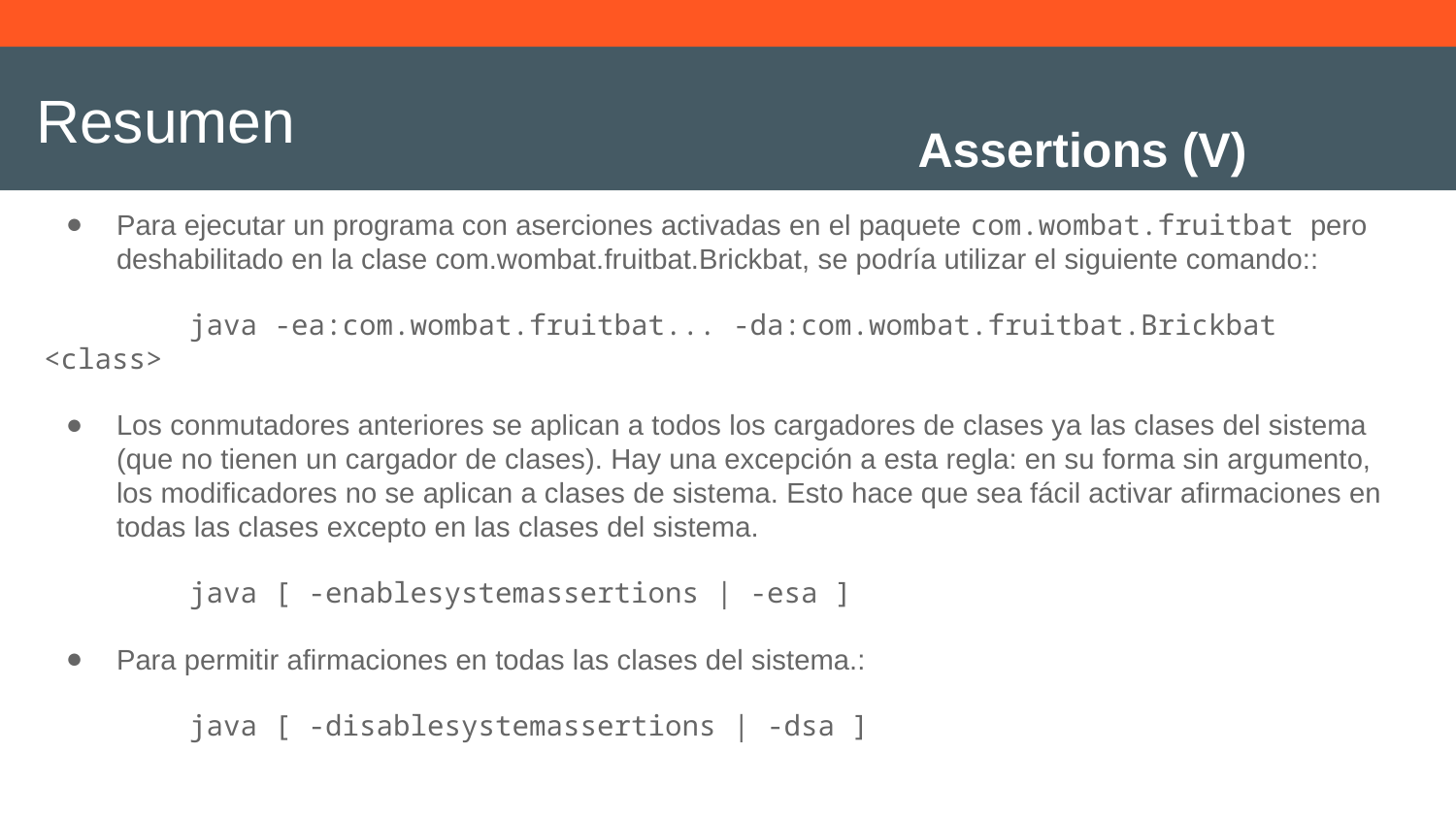

# Resumen

Assertions (V)
Para ejecutar un programa con aserciones activadas en el paquete com.wombat.fruitbat pero deshabilitado en la clase com.wombat.fruitbat.Brickbat, se podría utilizar el siguiente comando::
	java -ea:com.wombat.fruitbat... -da:com.wombat.fruitbat.Brickbat <class>
Los conmutadores anteriores se aplican a todos los cargadores de clases ya las clases del sistema (que no tienen un cargador de clases). Hay una excepción a esta regla: en su forma sin argumento, los modificadores no se aplican a clases de sistema. Esto hace que sea fácil activar afirmaciones en todas las clases excepto en las clases del sistema.
	java [ -enablesystemassertions | -esa ]
Para permitir afirmaciones en todas las clases del sistema.:
	java [ -disablesystemassertions | -dsa ]